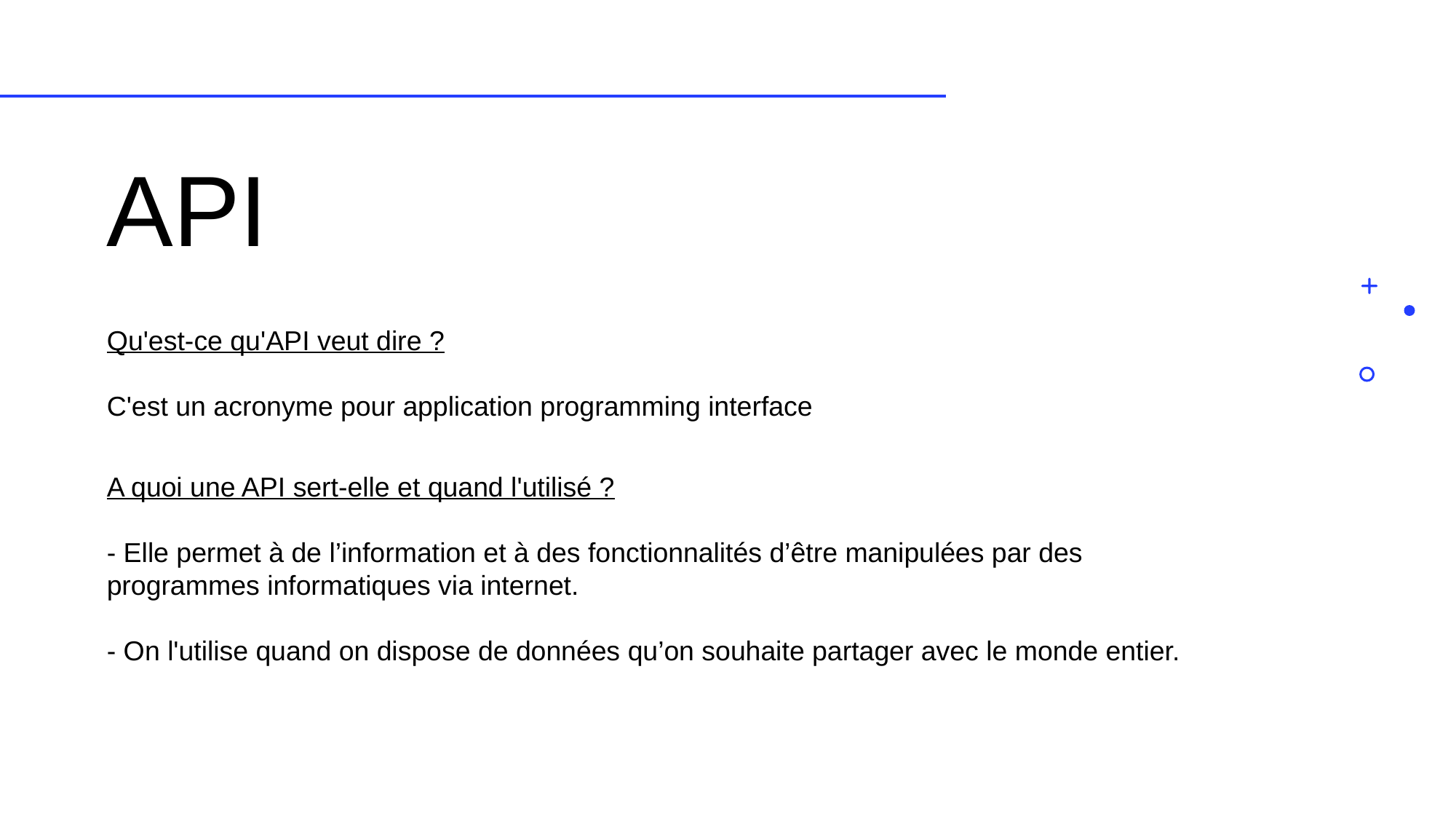

# API

Qu'est-ce qu'API veut dire ?

C'est un acronyme pour application programming interface

A quoi une API sert-elle et quand l'utilisé ?

- Elle permet à de l’information et à des fonctionnalités d’être manipulées par des programmes informatiques via internet.

- On l'utilise quand on dispose de données qu’on souhaite partager avec le monde entier.

9